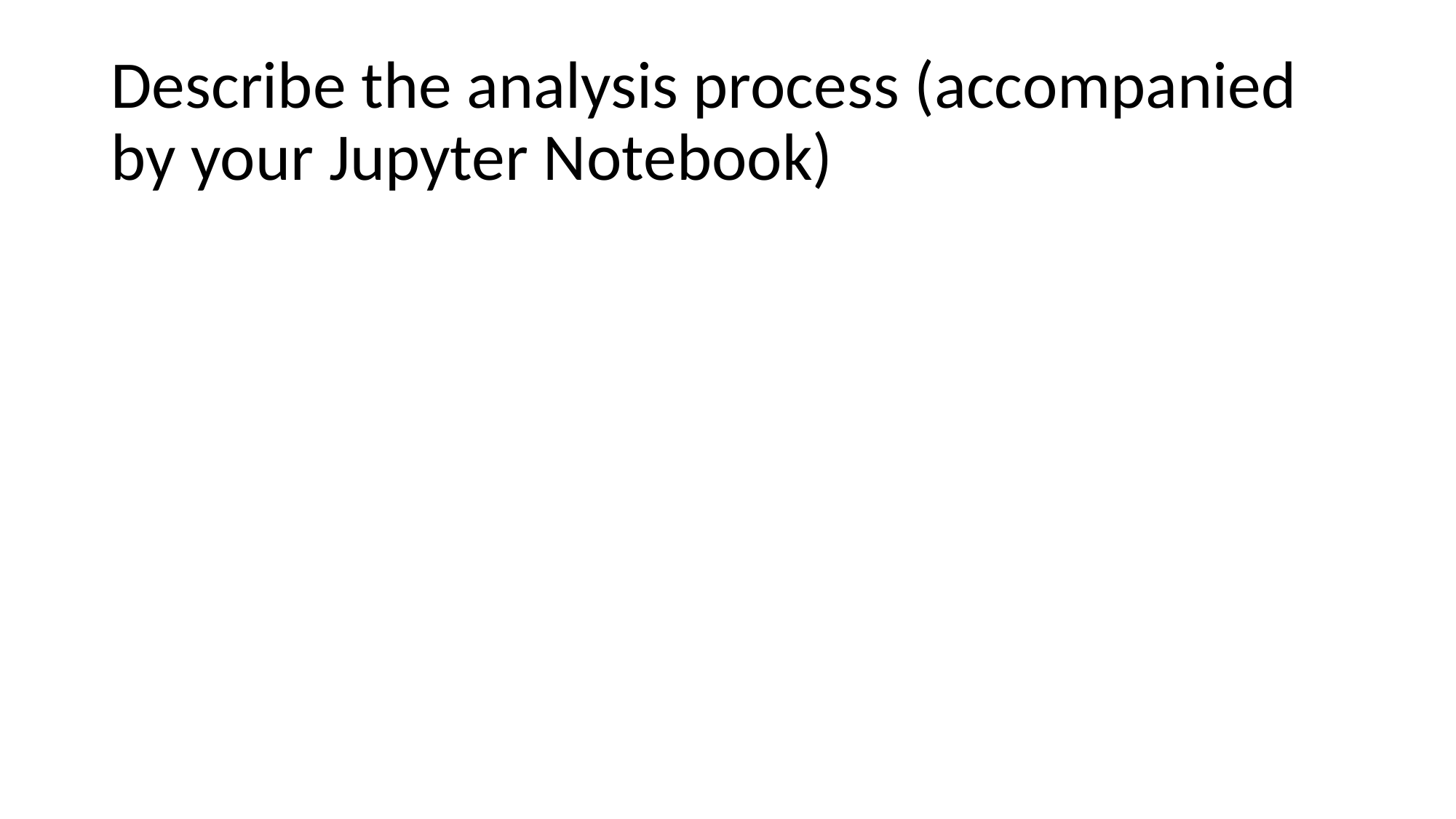

# Describe the analysis process (accompanied by your Jupyter Notebook)